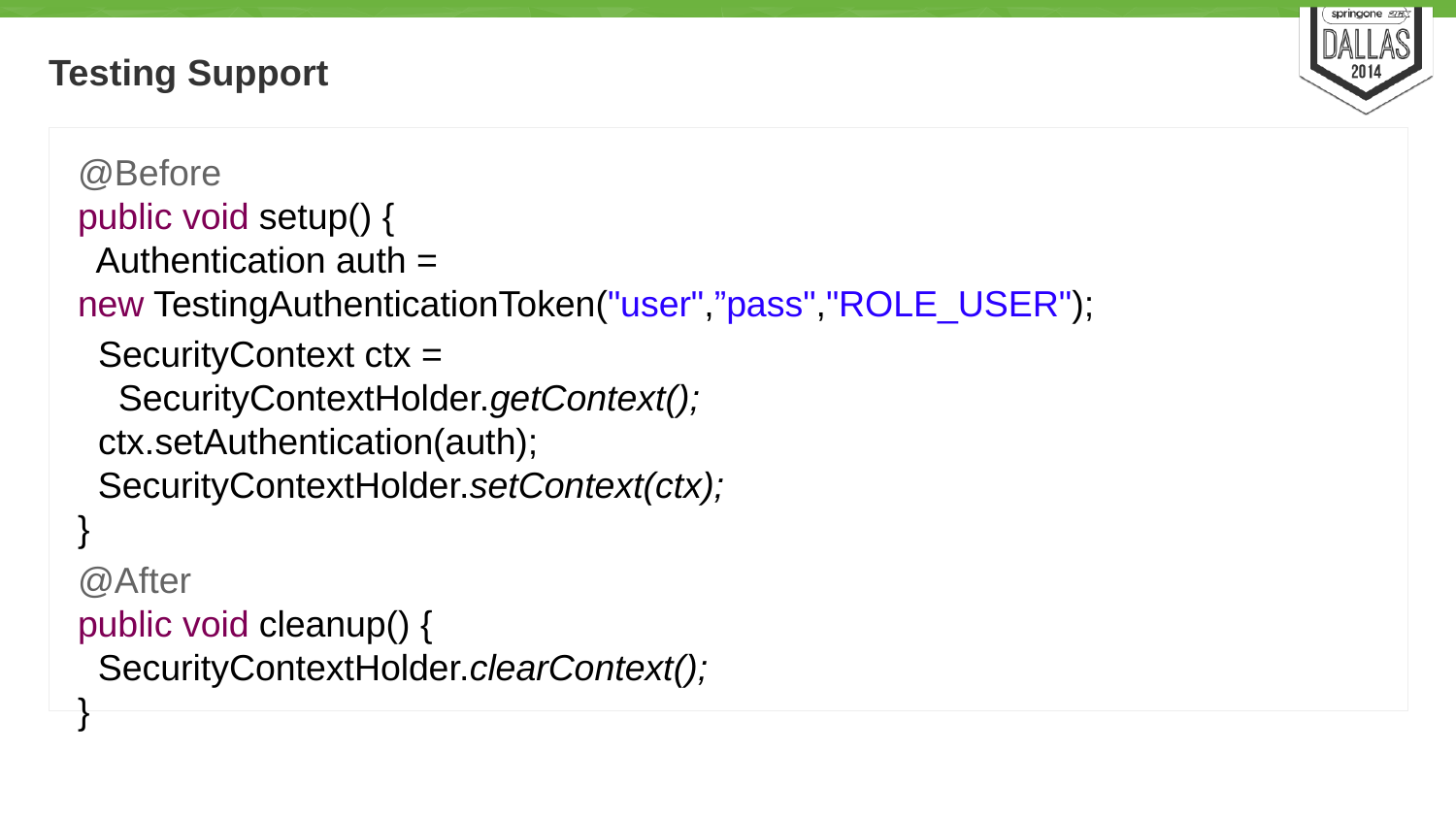

# Testing Support
@Before
public void setup() {
  Authentication auth =
new TestingAuthenticationToken("user",”pass","ROLE_USER");
  SecurityContext ctx =
    SecurityContextHolder.getContext();
  ctx.setAuthentication(auth);
  SecurityContextHolder.setContext(ctx);
}
@After
public void cleanup() {
  SecurityContextHolder.clearContext();
}